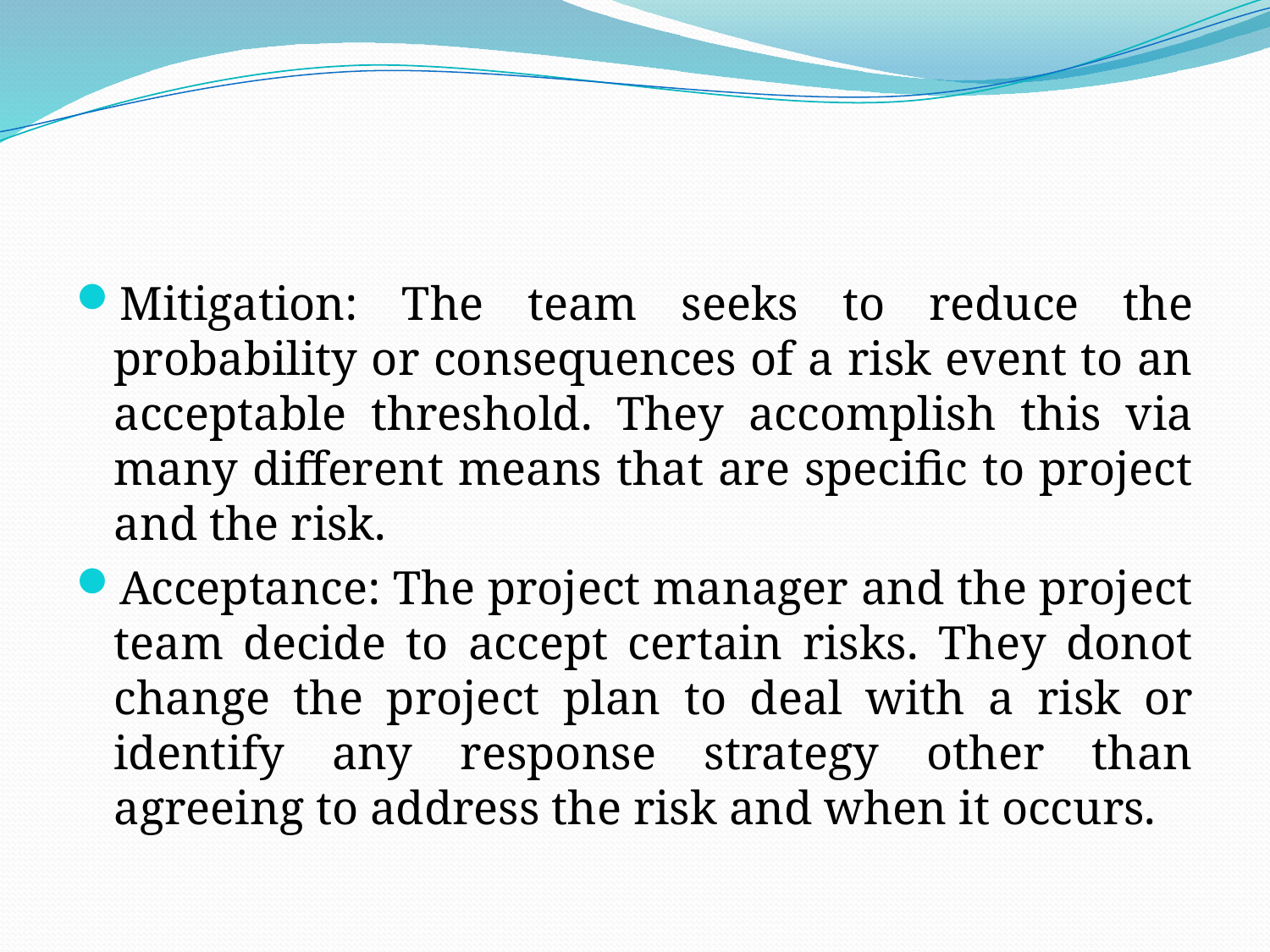

#
Mitigation: The team seeks to reduce the probability or consequences of a risk event to an acceptable threshold. They accomplish this via many different means that are specific to project and the risk.
Acceptance: The project manager and the project team decide to accept certain risks. They donot change the project plan to deal with a risk or identify any response strategy other than agreeing to address the risk and when it occurs.